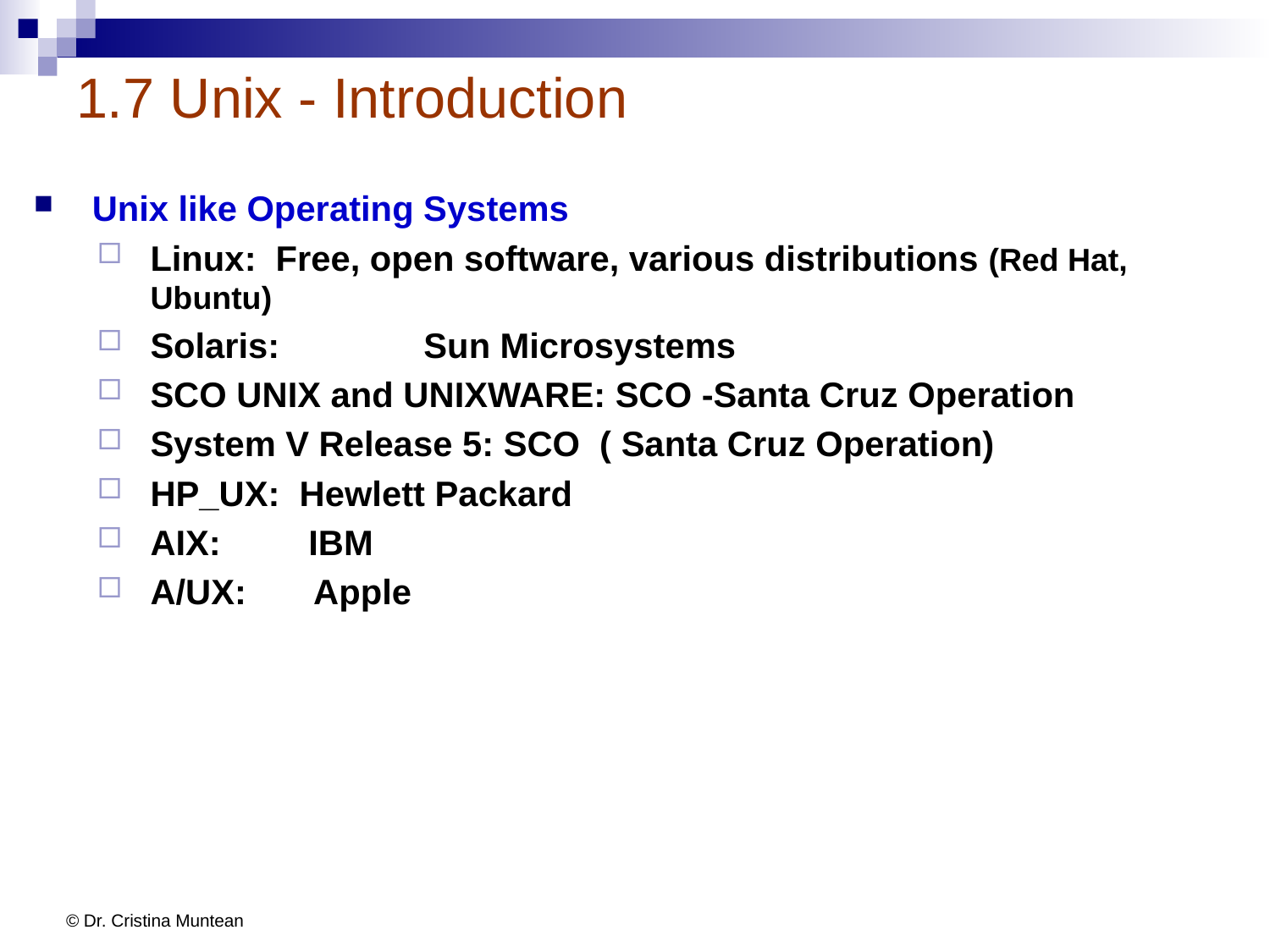

# 1.7 Unix - Introduction
Unix like Operating Systems
Linux:  Free, open software, various distributions (Red Hat, Ubuntu)
Solaris:	  Sun Microsystems
SCO UNIX and UNIXWARE: SCO -Santa Cruz Operation
System V Release 5: SCO  ( Santa Cruz Operation)
HP_UX:  Hewlett Packard
AIX:         IBM
A/UX:       Apple